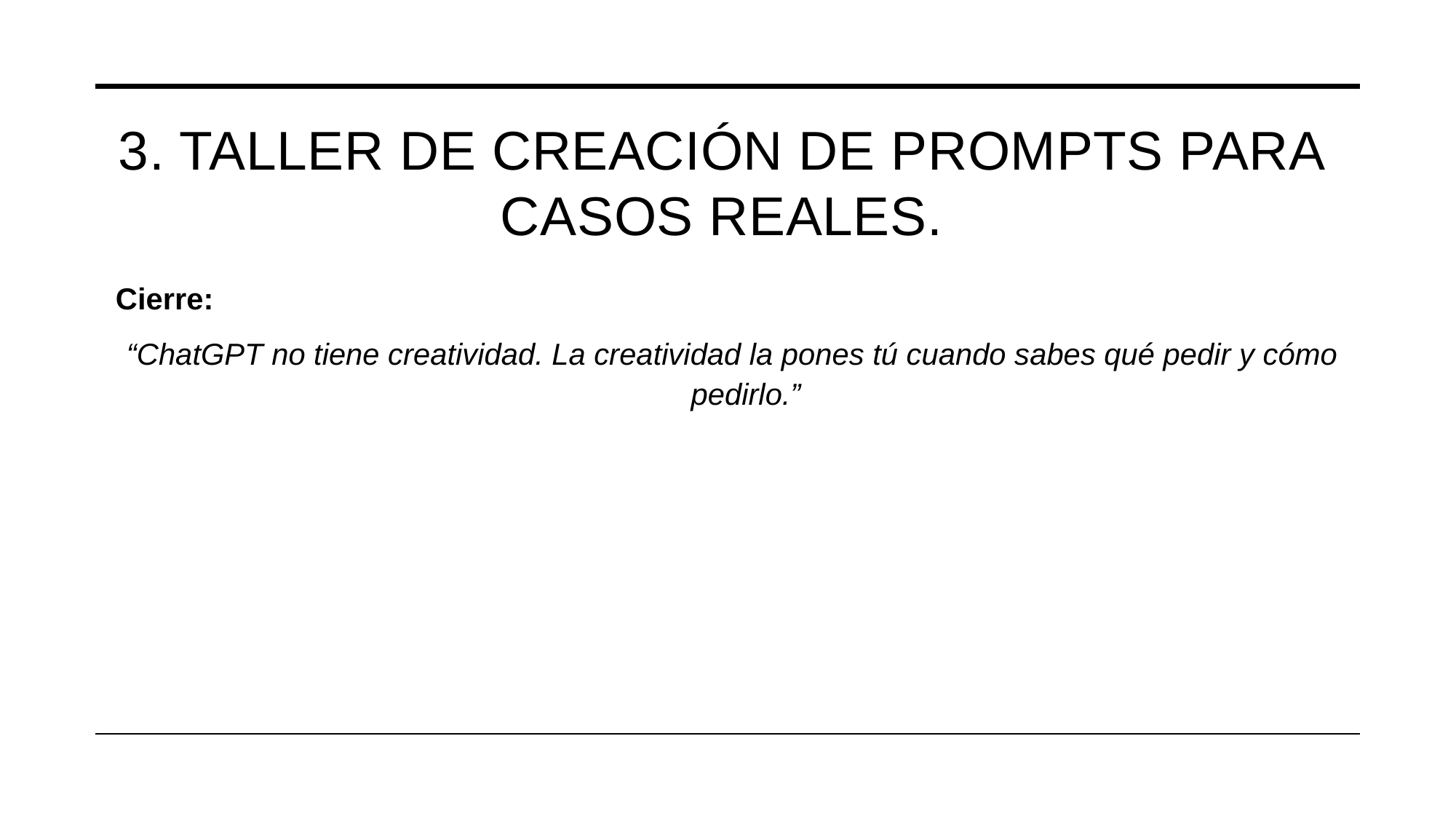

# 3. Taller de creación de prompts para casos reales.

Cierre:
“ChatGPT no tiene creatividad. La creatividad la pones tú cuando sabes qué pedir y cómo pedirlo.”